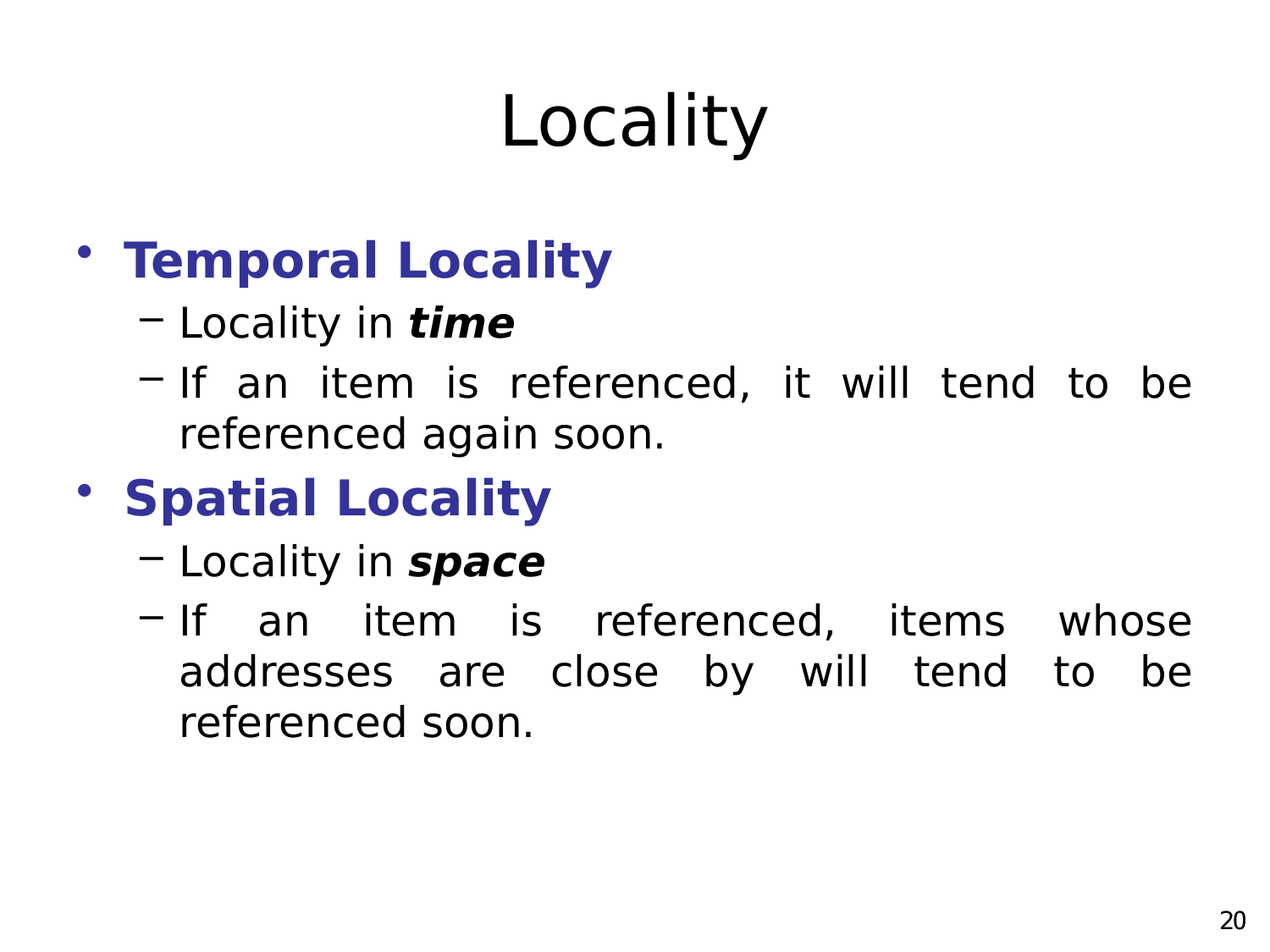

Locality
Temporal Locality
Locality in time
If an item is referenced, it will tend to be referenced again soon.
Spatial Locality
Locality in space
If an item is referenced, items whose addresses are close by will tend to be referenced soon.